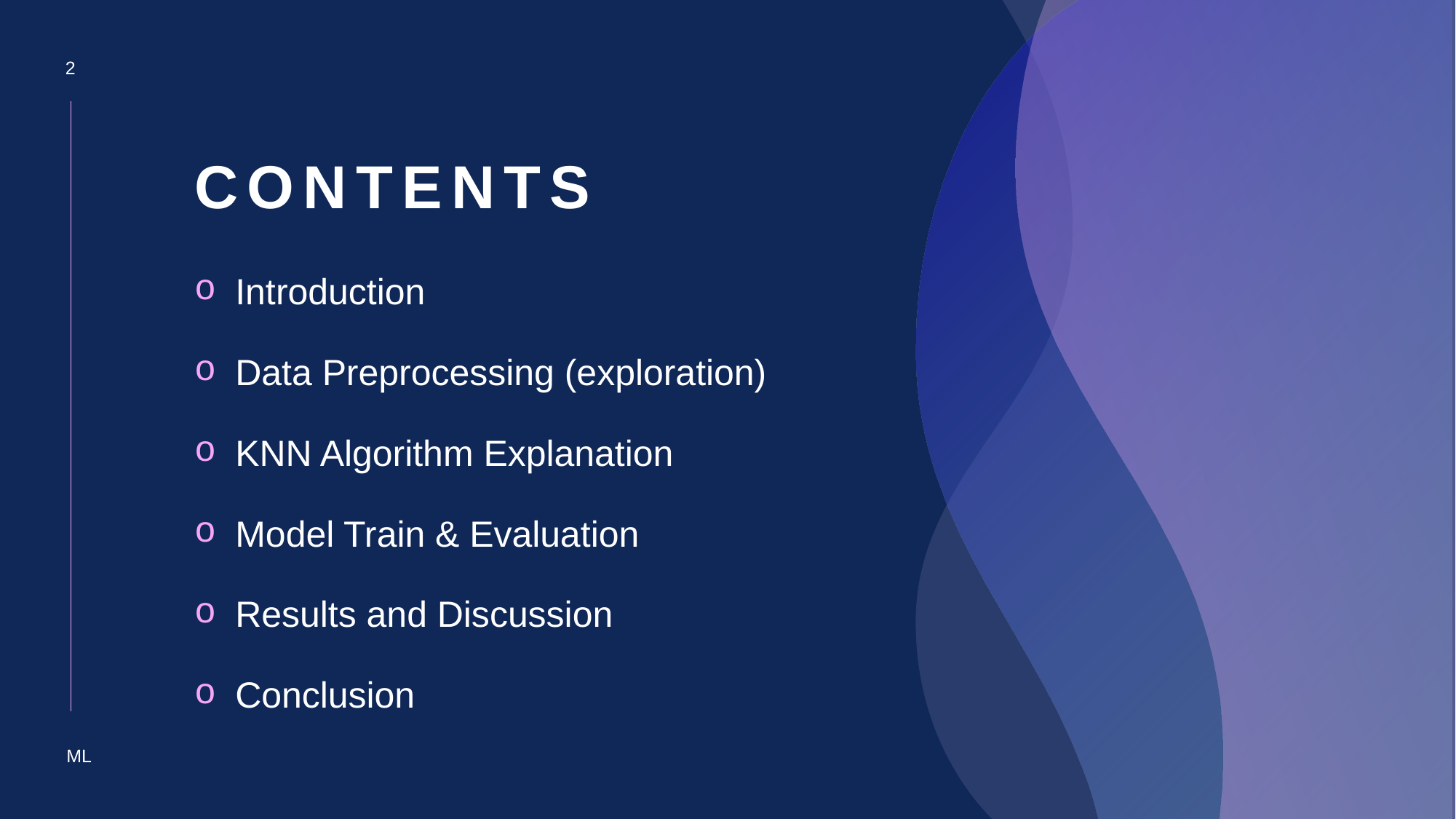

2
# CONTENTS
Introduction
Data Preprocessing (exploration)
KNN Algorithm Explanation
Model Train & Evaluation
Results and Discussion
Conclusion

ML